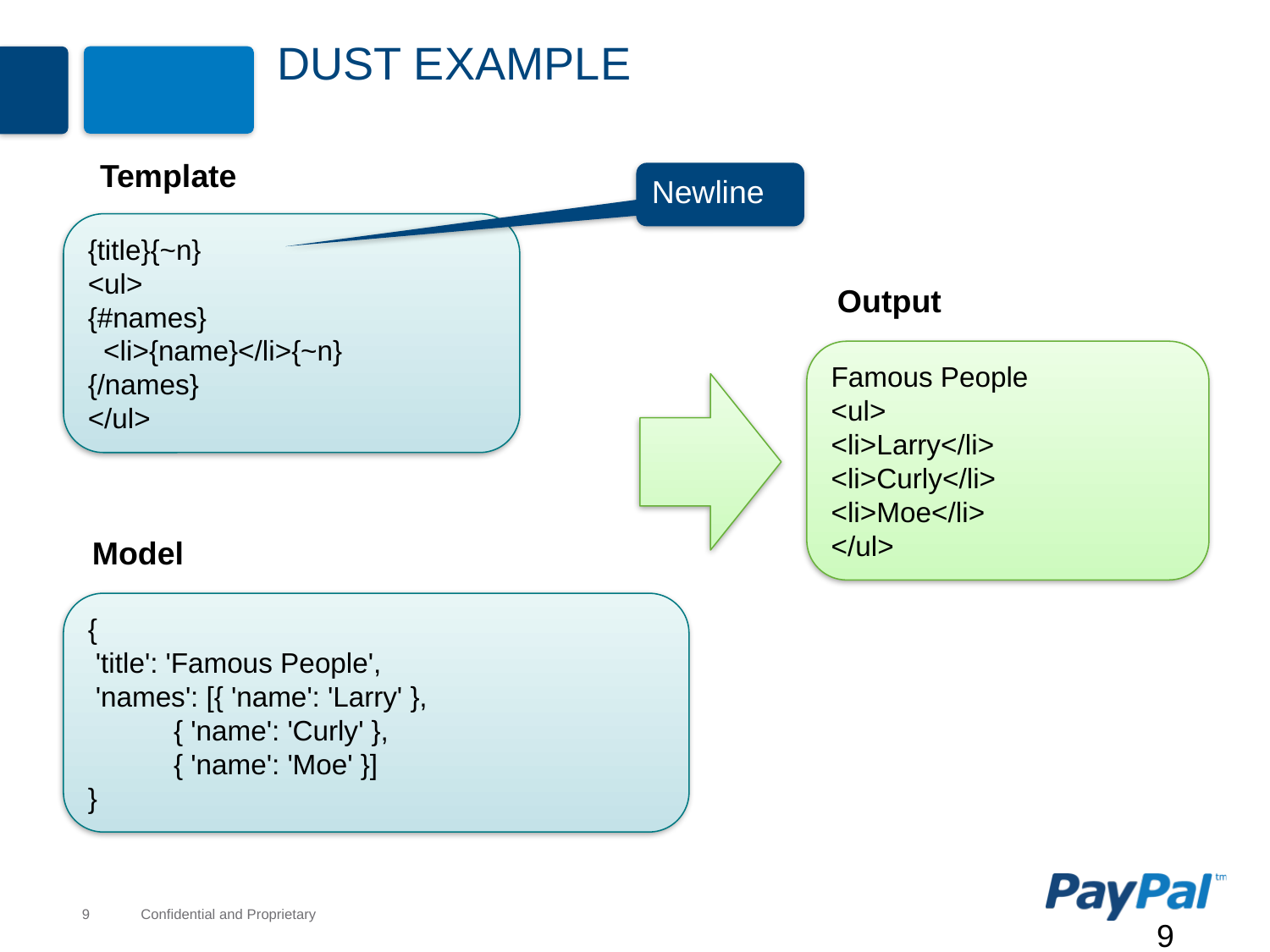

# Dust Example
Template
Newline
{title}{~n}
<ul>
{#names}
  <li>{name}</li>{~n}
{/names}
</ul>
Output
Famous People
<ul>
<li>Larry</li>
<li>Curly</li>
<li>Moe</li>
</ul>

Model
{
 'title': 'Famous People',
 'names': [{ 'name': 'Larry' },
           { 'name': 'Curly' },
           { 'name': 'Moe' }]
}
9